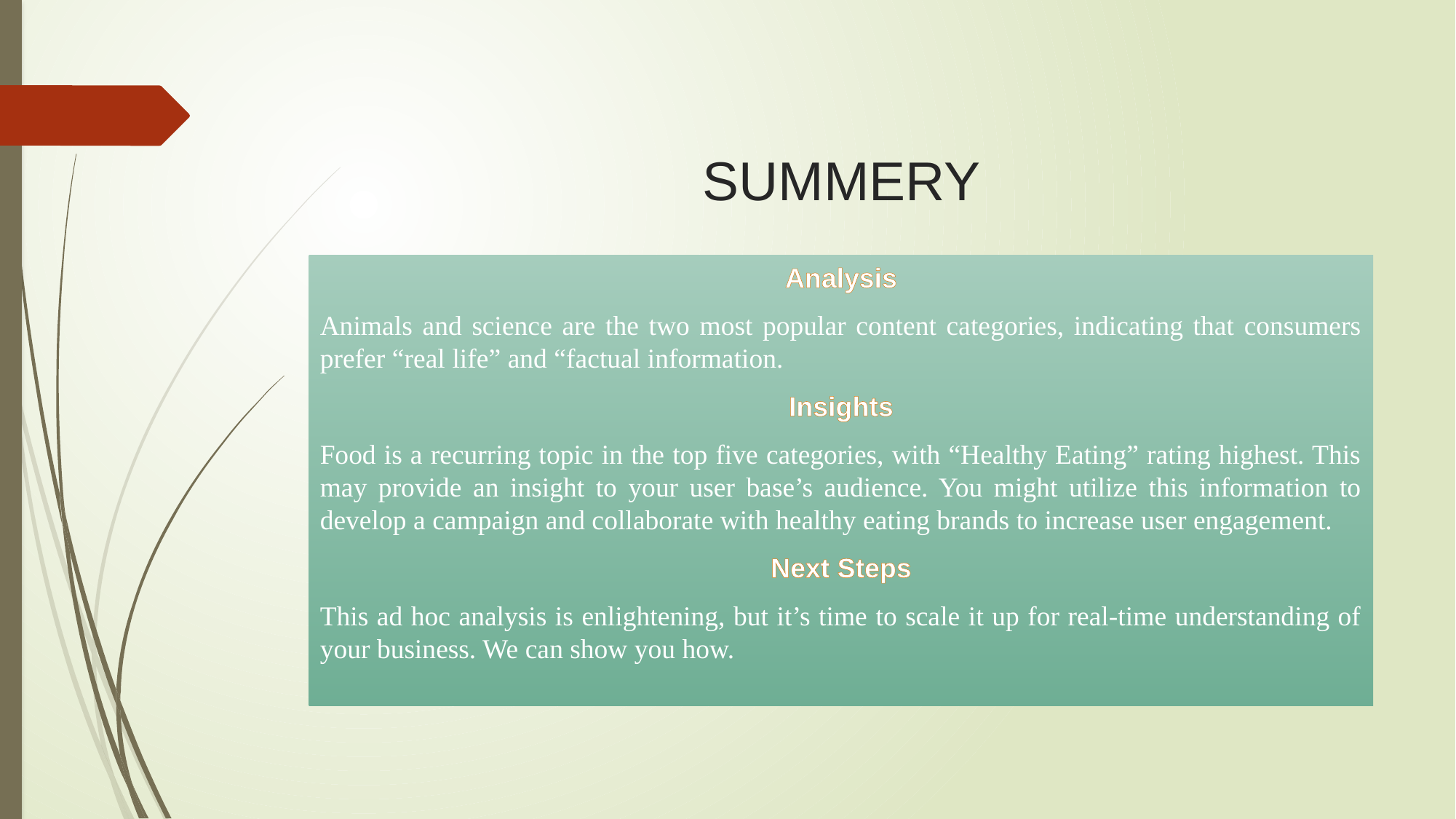

# SUMMERY
Analysis
Animals and science are the two most popular content categories, indicating that consumers prefer “real life” and “factual information.
Insights
Food is a recurring topic in the top five categories, with “Healthy Eating” rating highest. This may provide an insight to your user base’s audience. You might utilize this information to develop a campaign and collaborate with healthy eating brands to increase user engagement.
Next Steps
This ad hoc analysis is enlightening, but it’s time to scale it up for real-time understanding of your business. We can show you how.